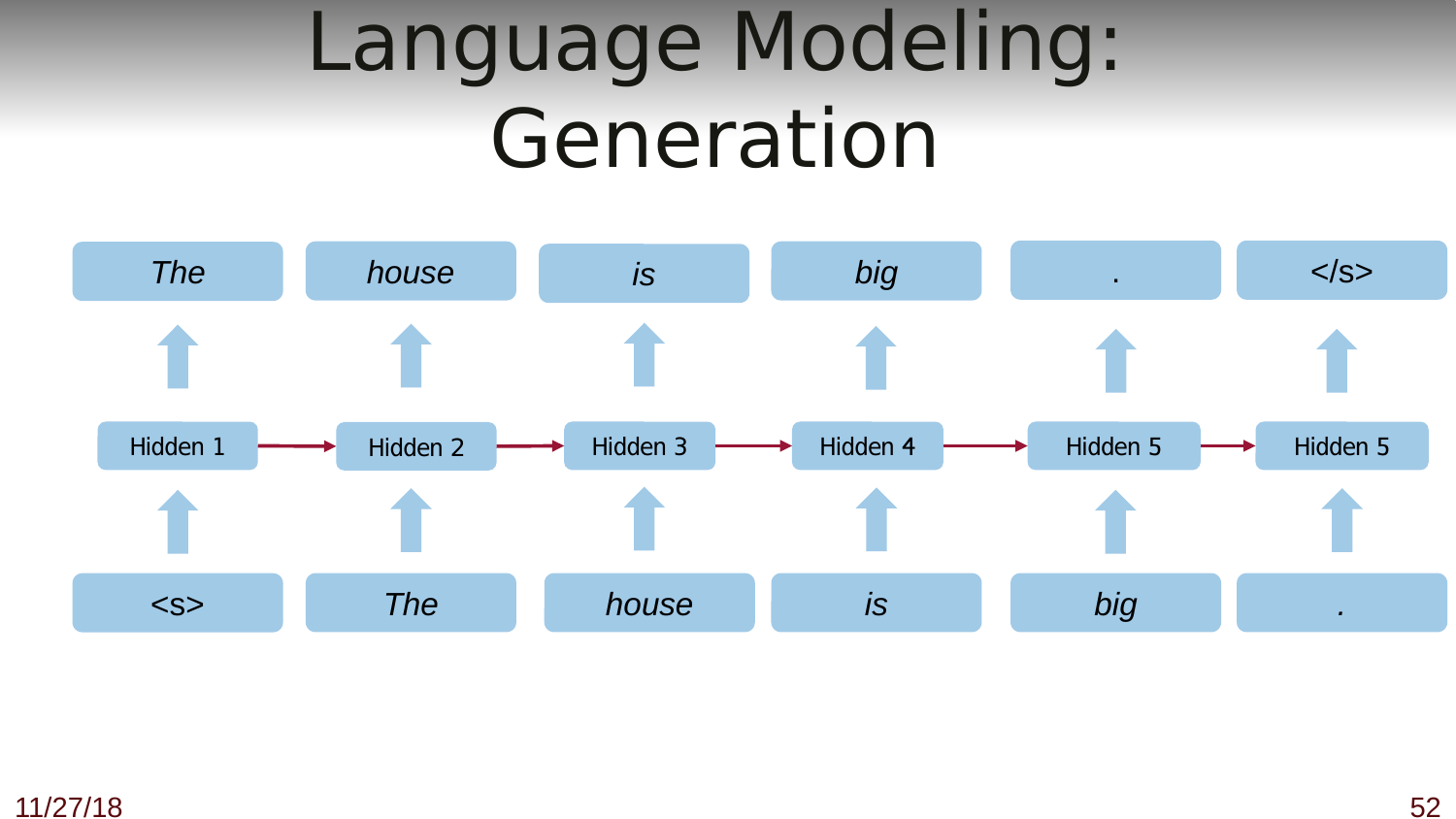

# Language Modeling: Generation
.
</s>
big
house
The
is

Hidden 1
Hidden 3
Hidden 4
Hidden 5
Hidden 5
Hidden 2

.
is
big
house
The
<s>
11/27/18
52